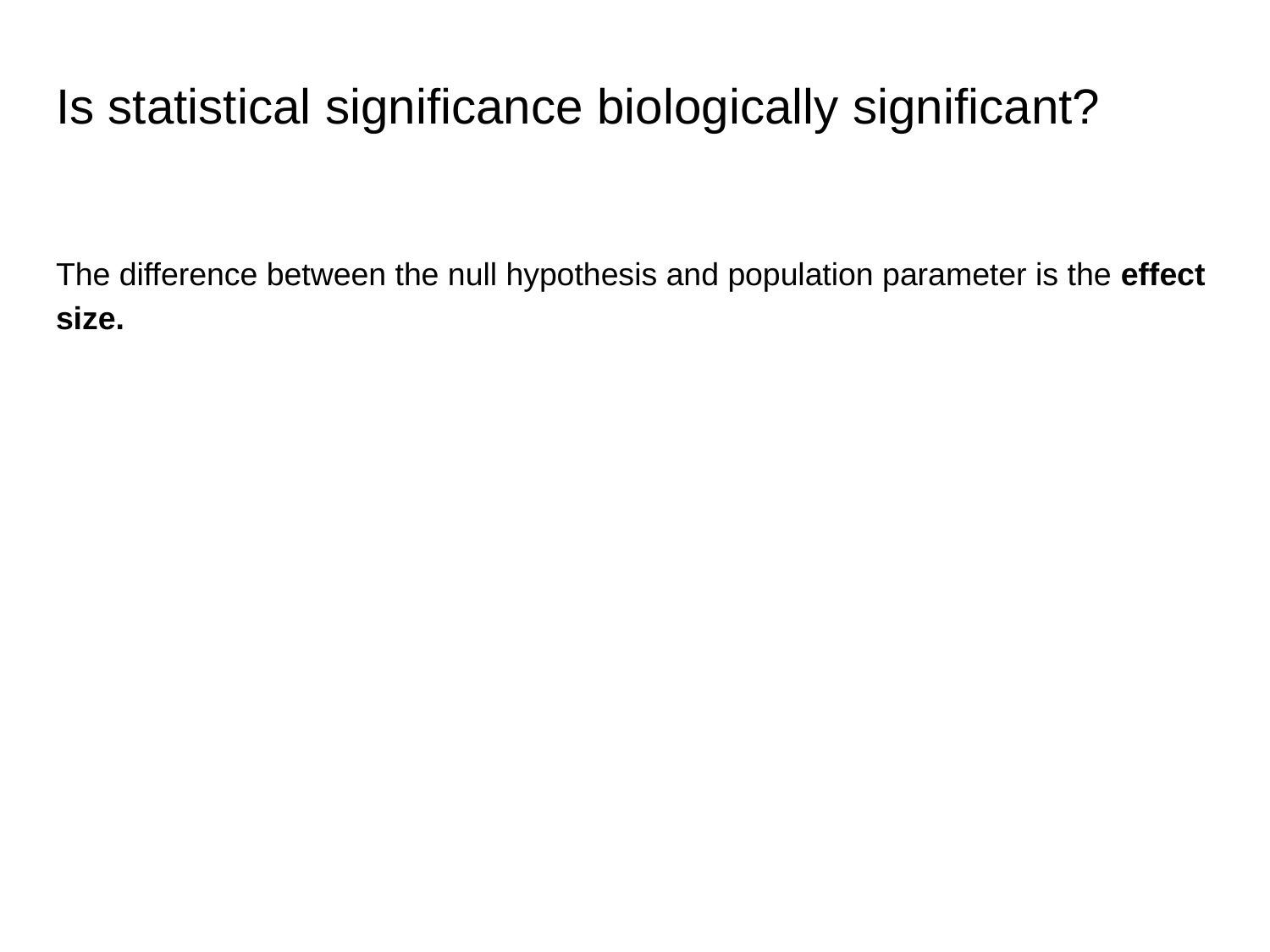

# Is statistical significance biologically significant?
The difference between the null hypothesis and population parameter is the effect size.